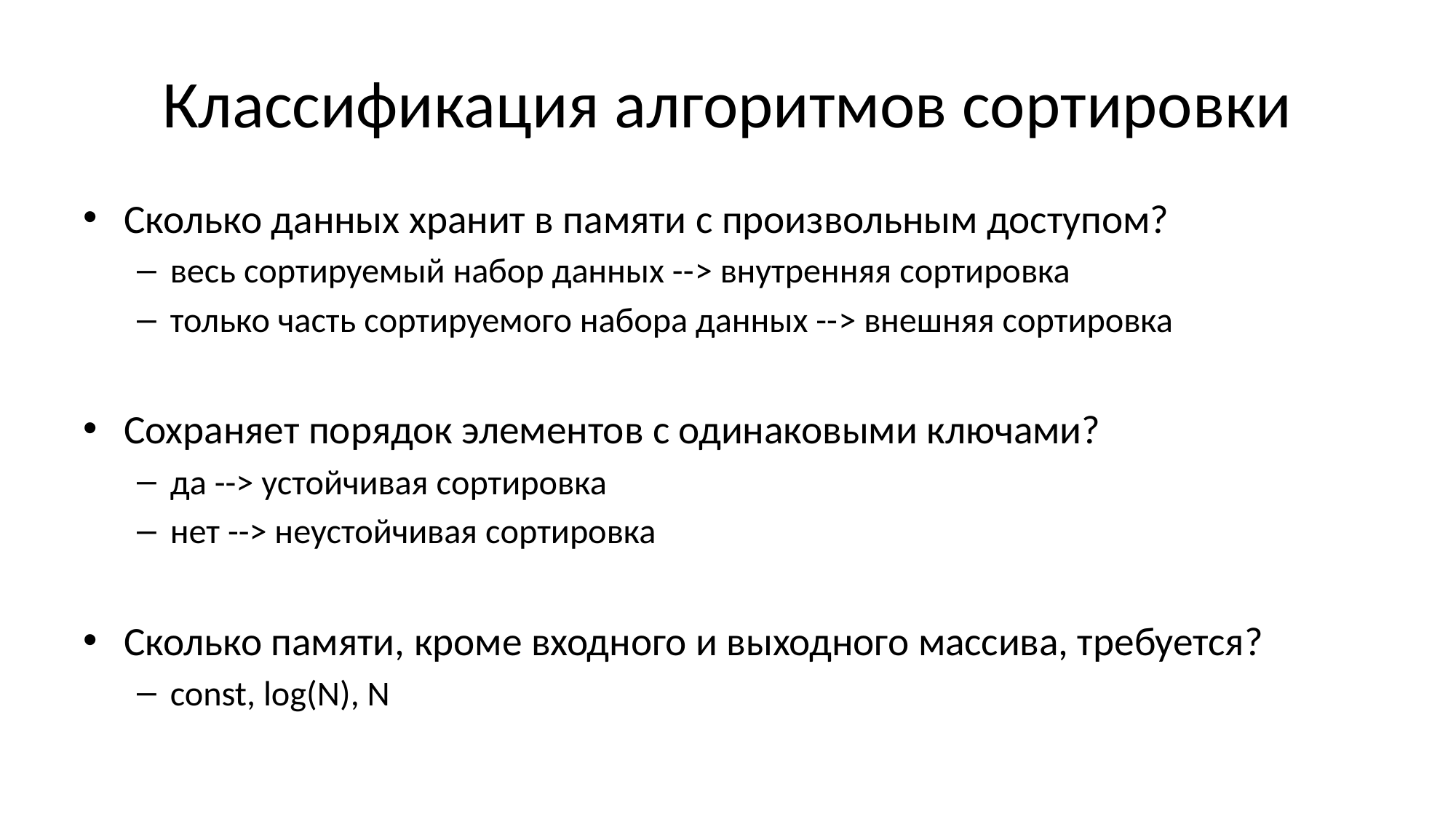

# Классификация алгоритмов сортировки
Сколько данных хранит в памяти с произвольным доступом?
весь сортируемый набор данных --> внутренняя сортировка
только часть сортируемого набора данных --> внешняя сортировка

Сохраняет порядок элементов с одинаковыми ключами?
да --> устойчивая сортировка
нет --> неустойчивая сортировка

Сколько памяти, кроме входного и выходного массива, требуется?
const, log(N), N